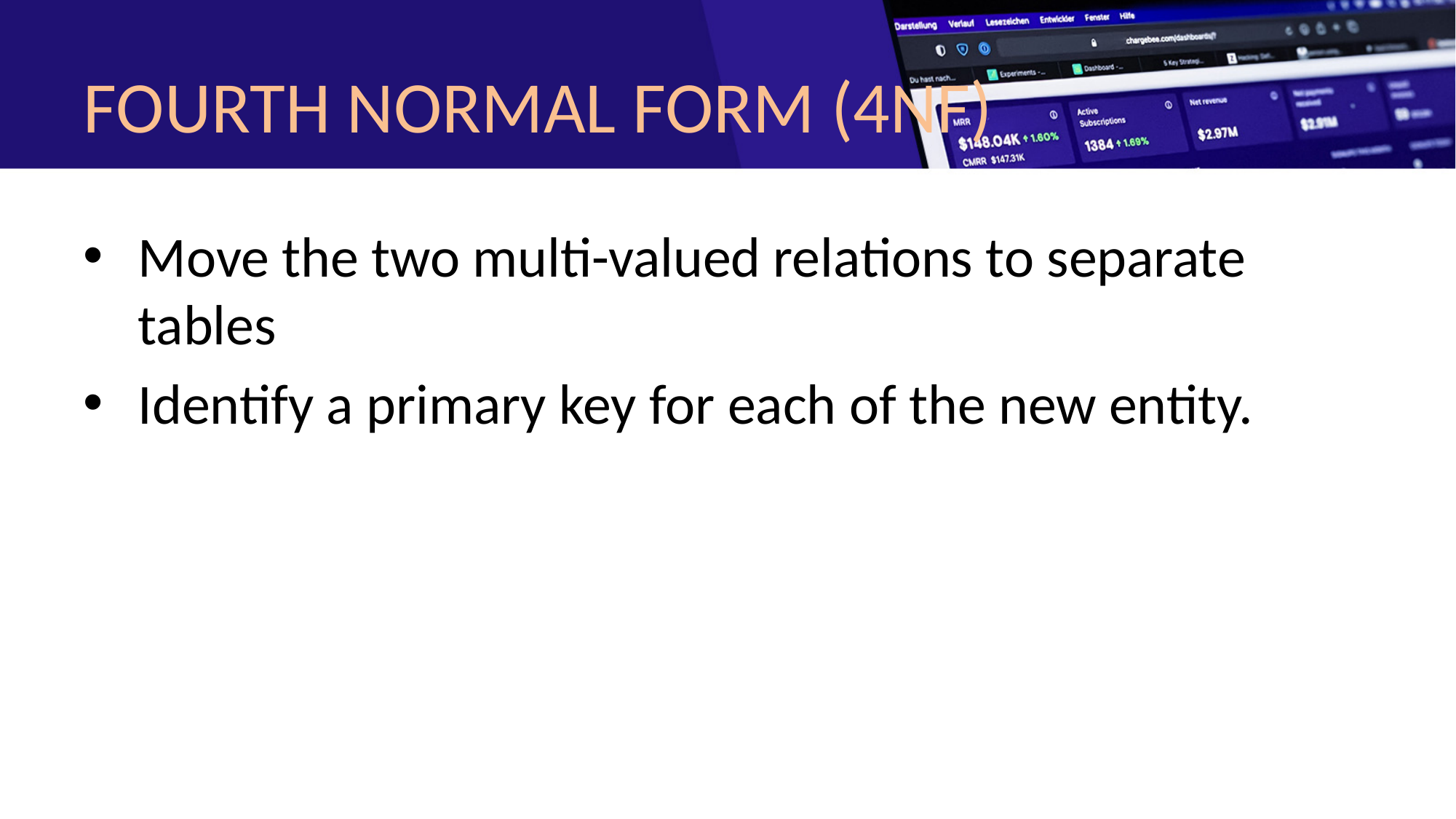

# FOURTH NORMAL FORM (4NF)
Move the two multi-valued relations to separate tables
Identify a primary key for each of the new entity.